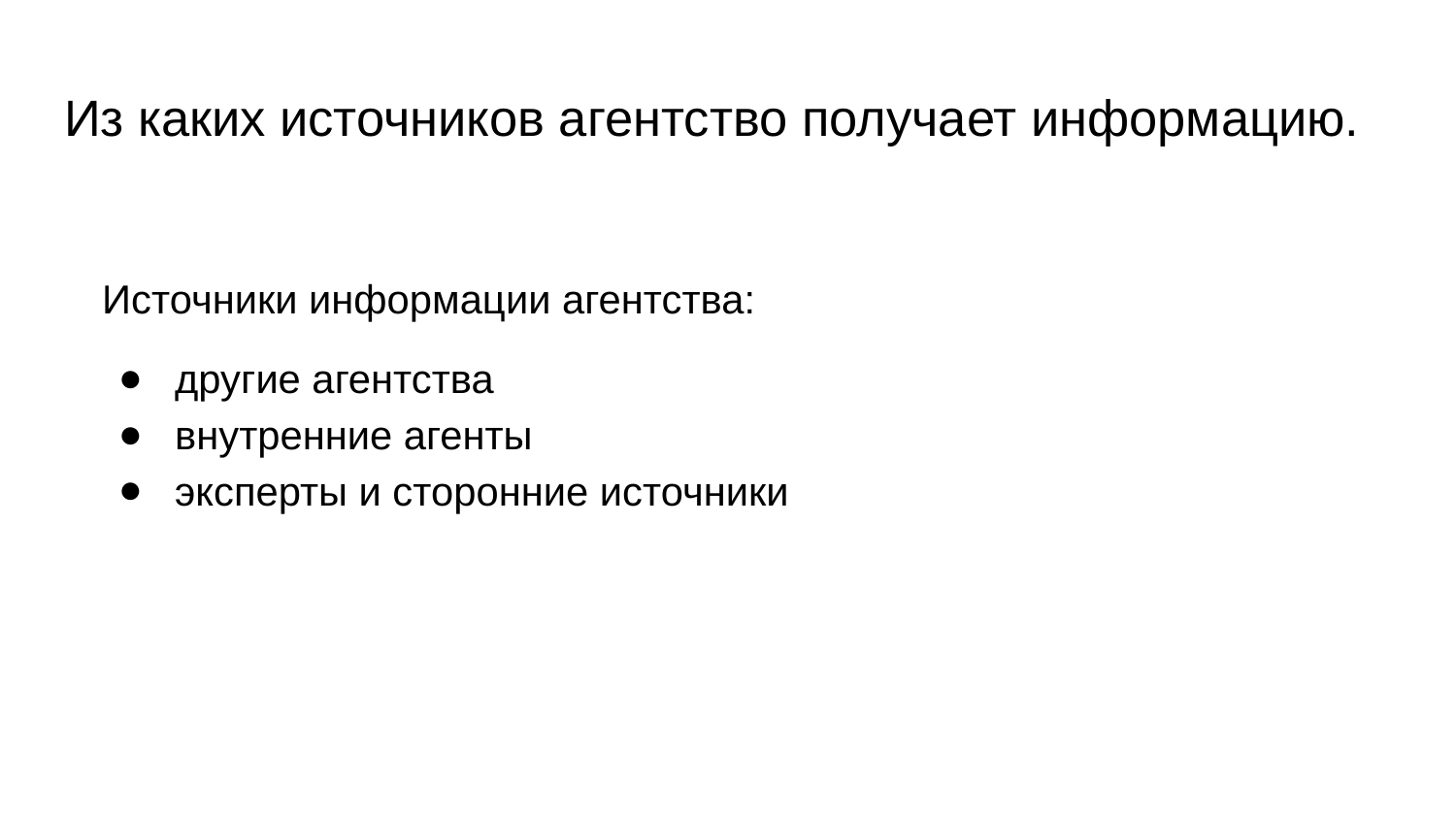

# Из каких источников агентство получает информацию.

Источники информации агентства:
другие агентства
внутренние агенты
эксперты и сторонние источники